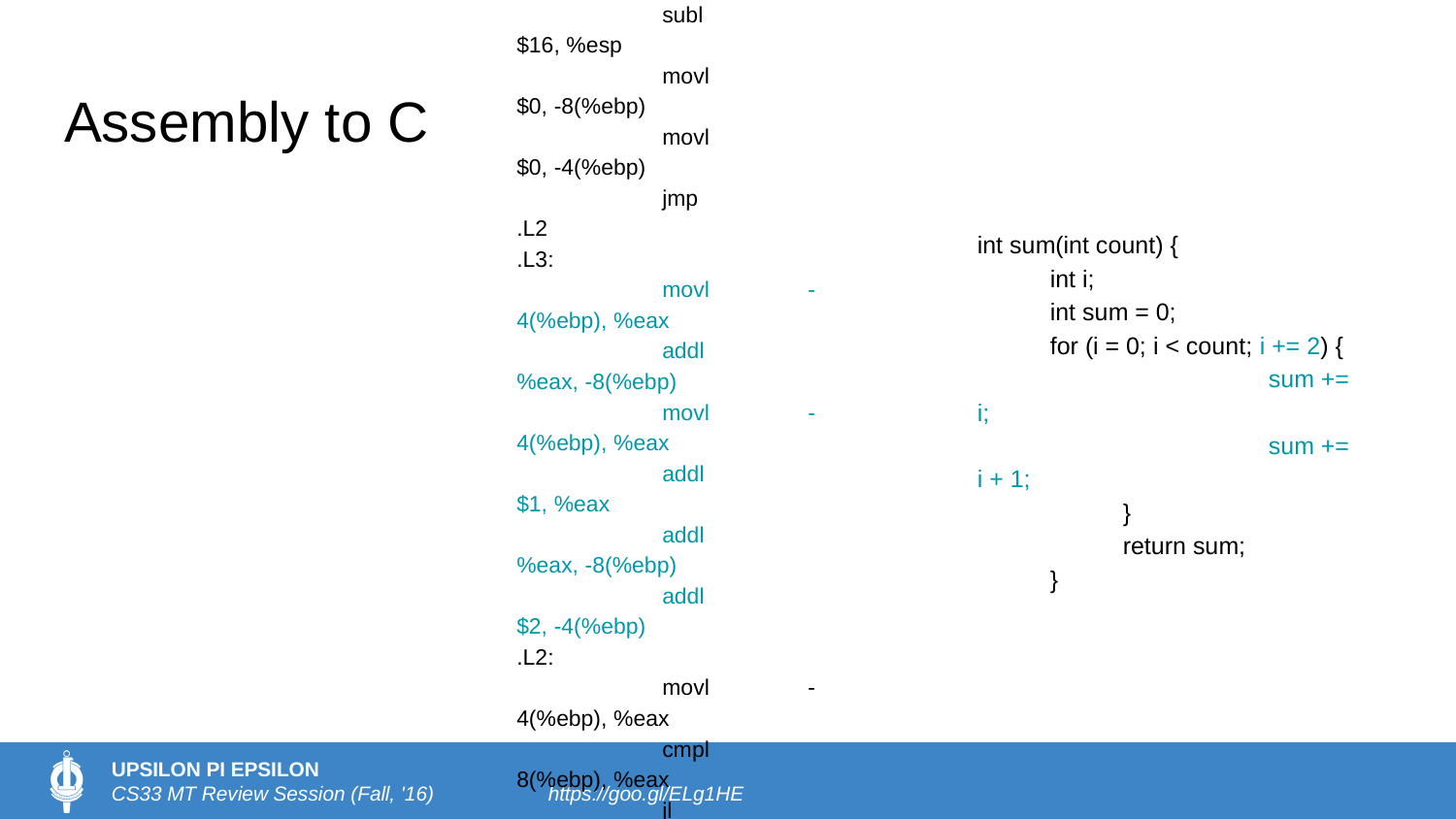

sum:
	pushl	%ebp
	movl	%esp, %ebp
	subl	$16, %esp
	movl	$0, -8(%ebp)
	movl	$0, -4(%ebp)
	jmp	.L2
.L3:
	movl	-4(%ebp), %eax
	addl	%eax, -8(%ebp)
	movl	-4(%ebp), %eax
	addl	$1, %eax
	addl	%eax, -8(%ebp)
	addl	$2, -4(%ebp)
.L2:
	movl	-4(%ebp), %eax
	cmpl	8(%ebp), %eax
	jl	.L3
	movl	-8(%ebp), %eax
	leave
	ret
# Assembly to C
int sum(int count) {
int i;
int sum = 0;
for (i = 0; i < count; i += 2) {
    		sum += i;
		sum += i + 1;
  	}
  	return sum;
}